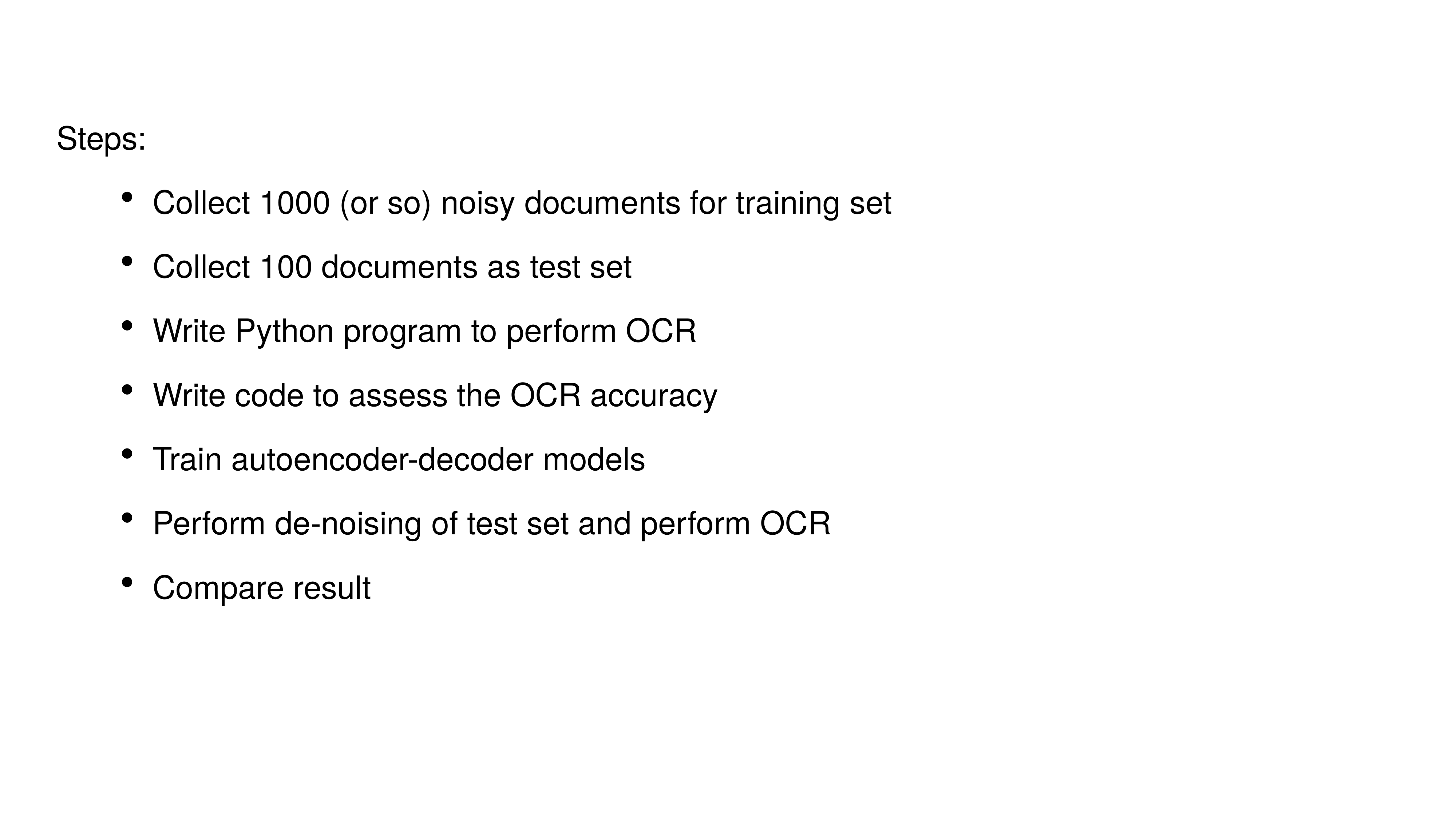

Steps:
Collect 1000 (or so) noisy documents for training set
Collect 100 documents as test set
Write Python program to perform OCR
Write code to assess the OCR accuracy
Train autoencoder-decoder models
Perform de-noising of test set and perform OCR
Compare result